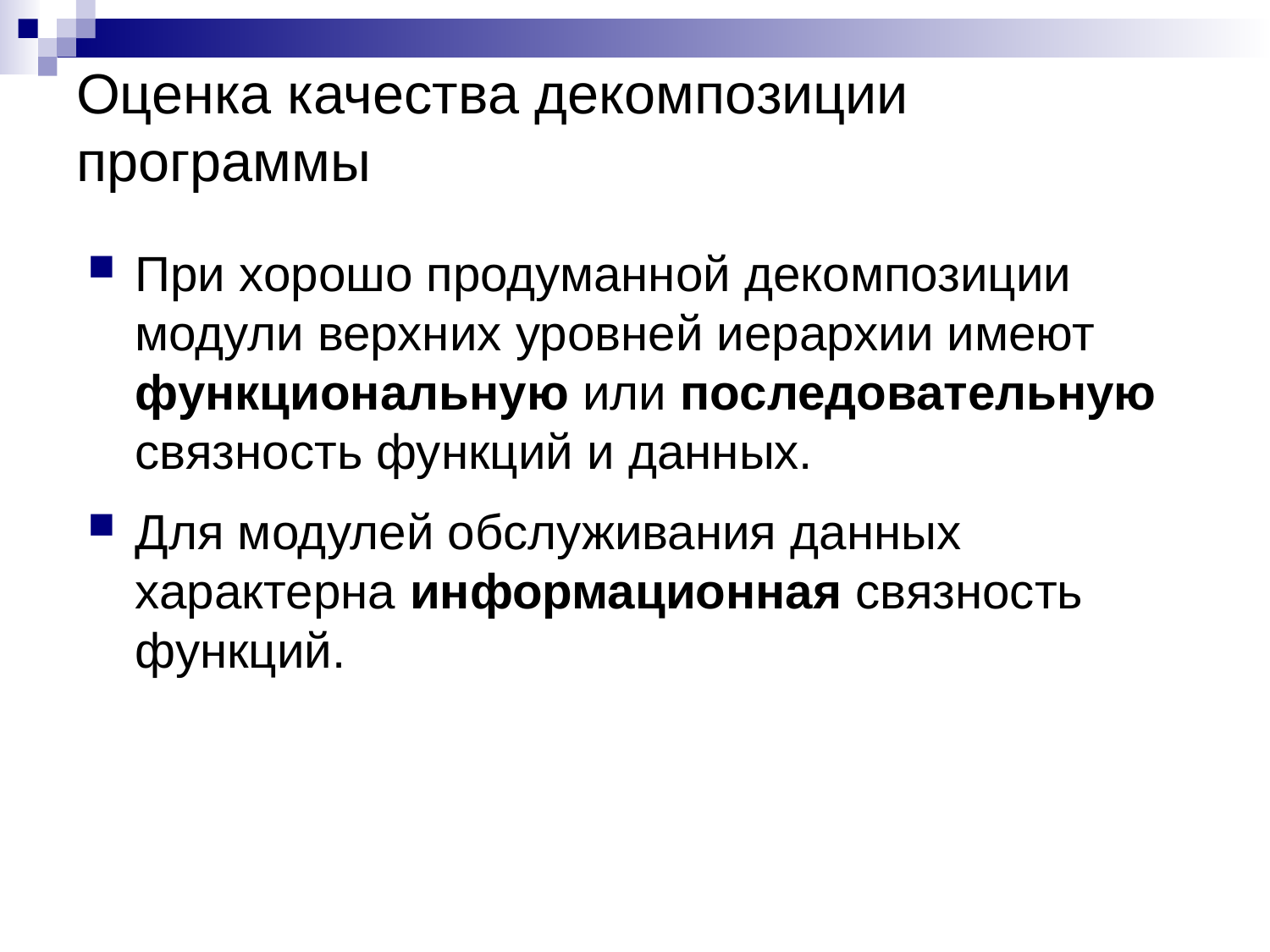

# Оценка качества декомпозиции программы
При хорошо продуманной декомпозиции модули верхних уровней иерархии имеют функциональную или последовательную связность функций и данных.
Для модулей обслуживания данных характерна информационная связность функций.